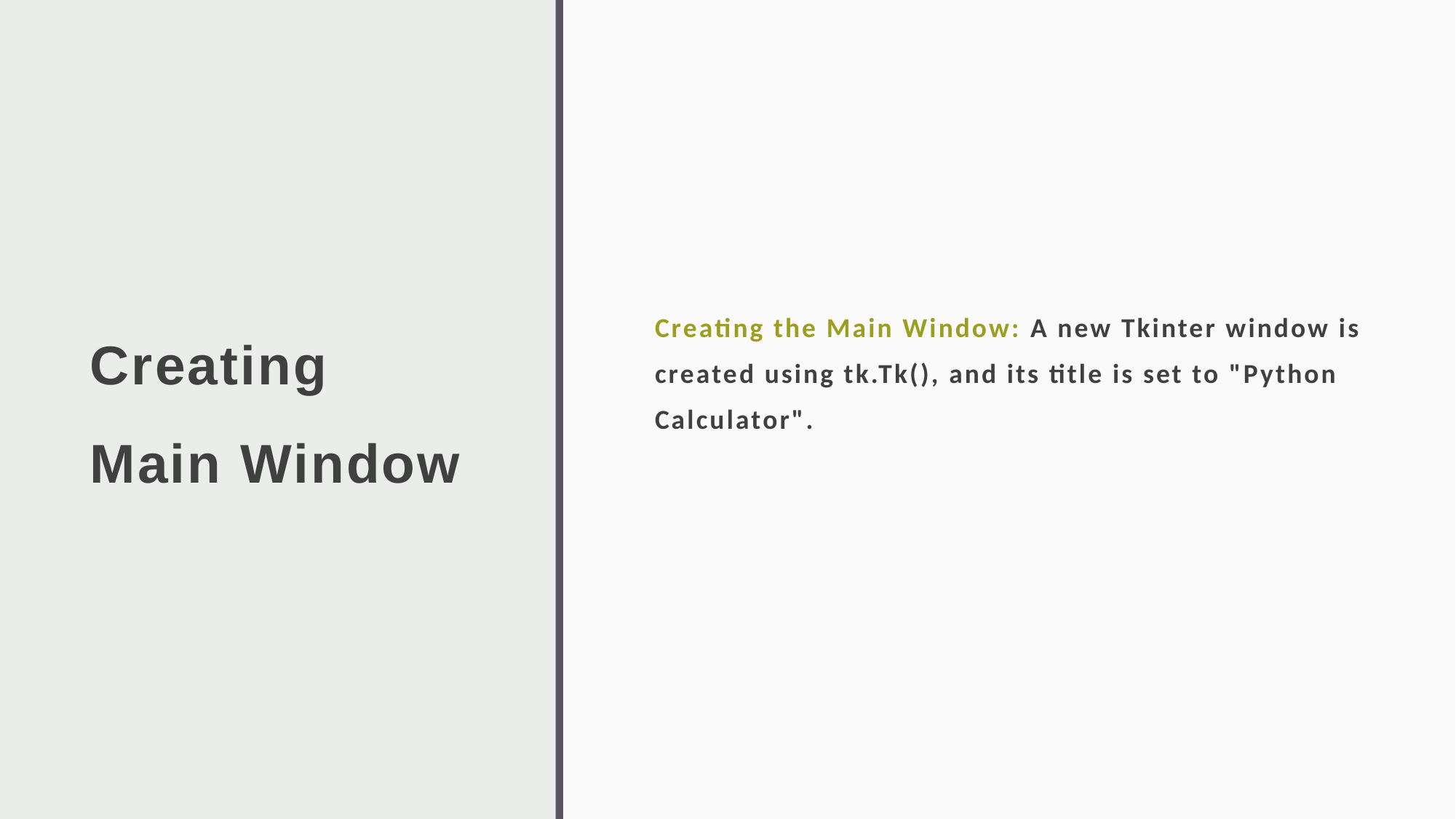

# Creating Main Window
Creating the Main Window: A new Tkinter window is created using tk.Tk(), and its title is set to "Python Calculator".